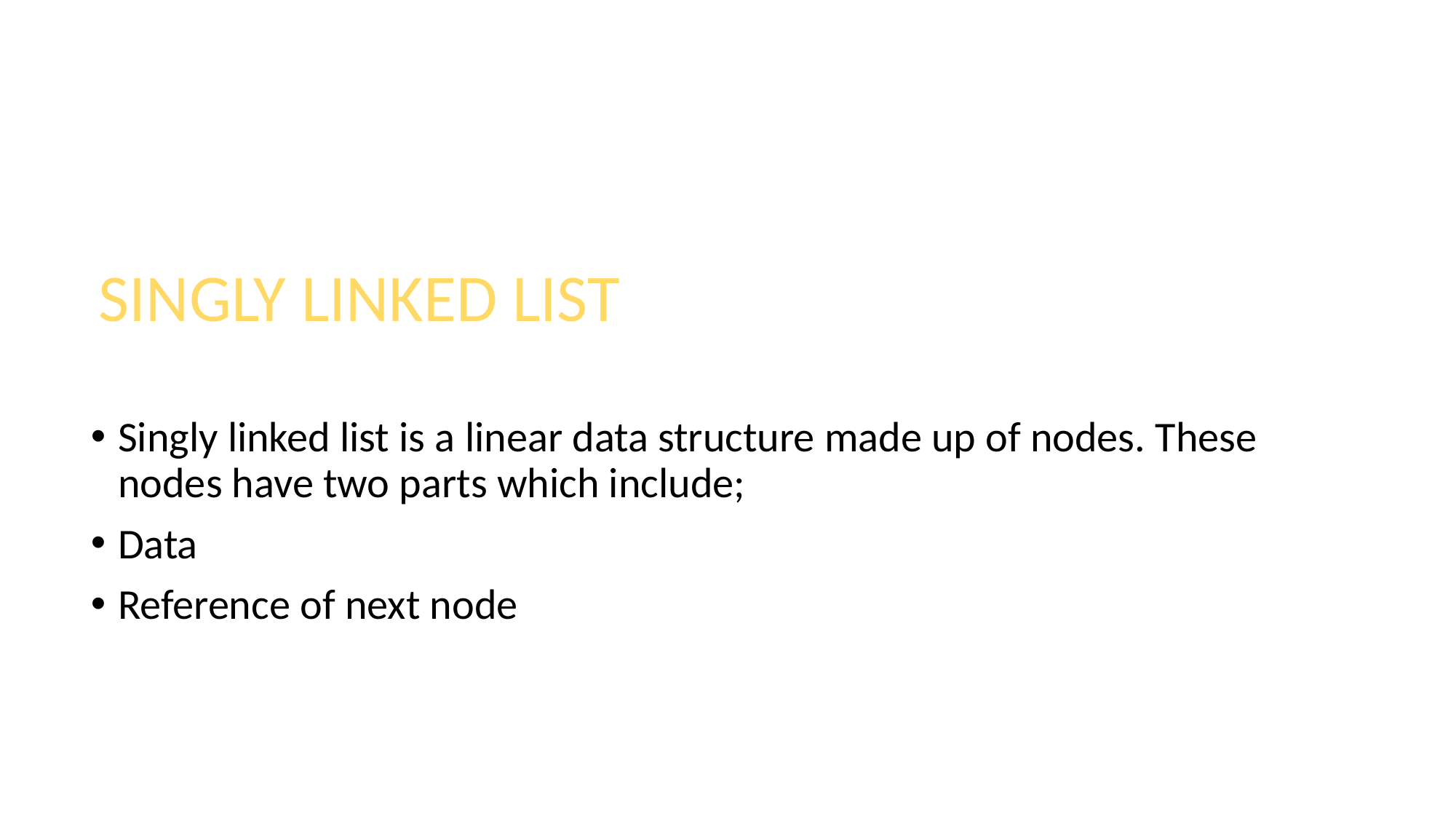

# SINGLY LINKED LIST
Singly linked list is a linear data structure made up of nodes. These nodes have two parts which include;
Data
Reference of next node